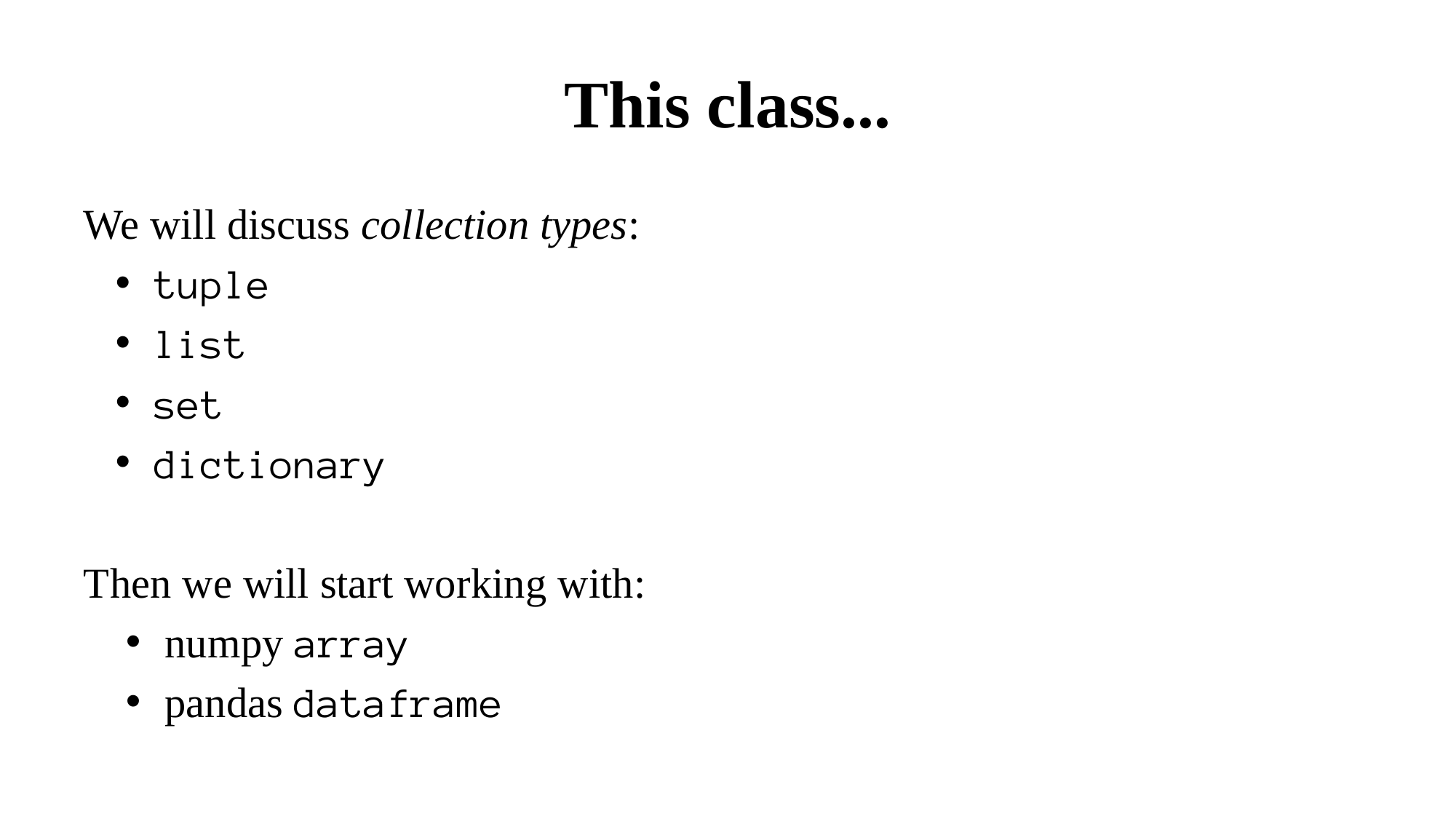

# This class...
We will discuss collection types:
tuple
list
set
dictionary

Then we will start working with:
numpy array
pandas dataframe